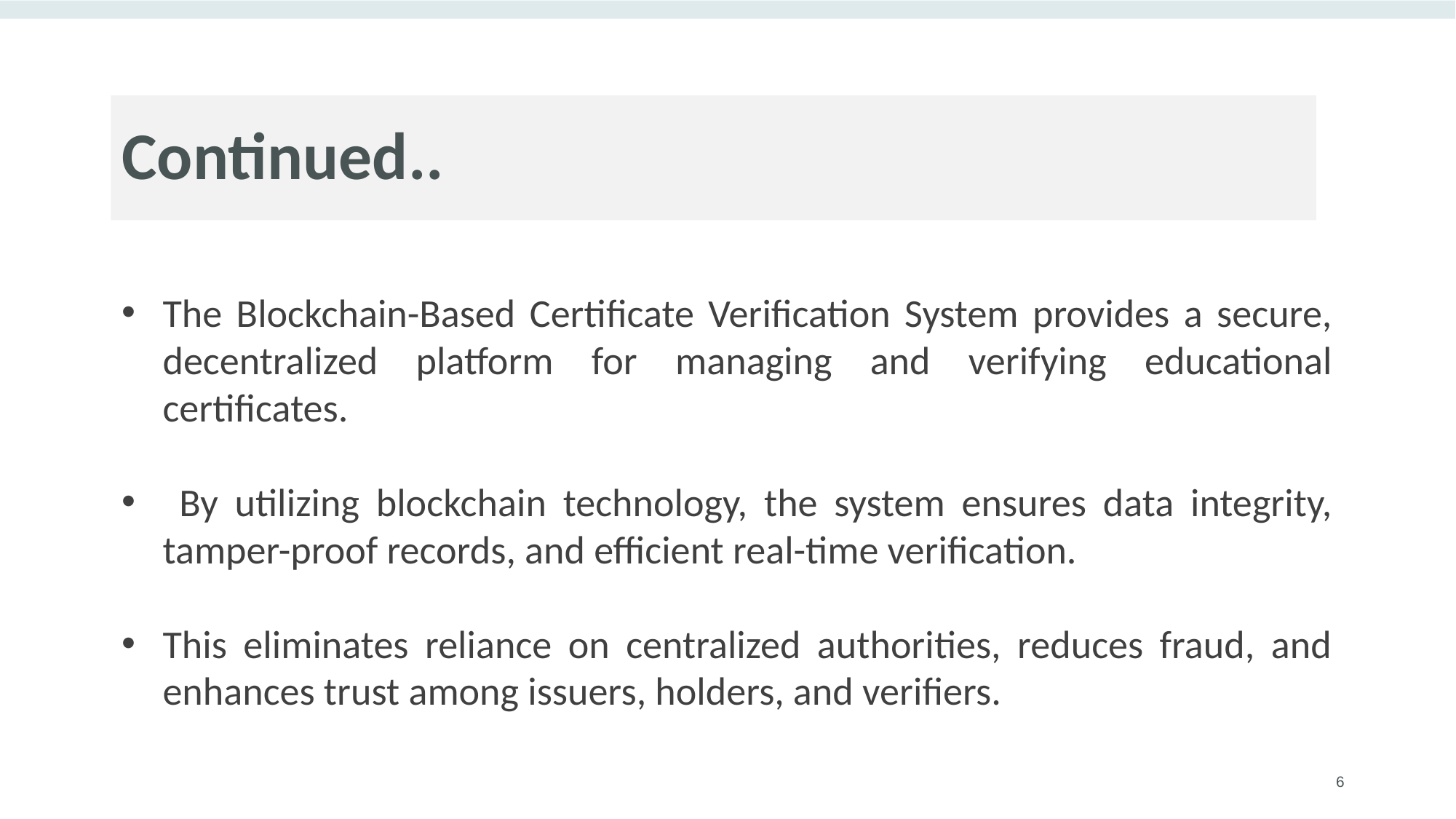

Continued..
The Blockchain-Based Certificate Verification System provides a secure, decentralized platform for managing and verifying educational certificates.

 By utilizing blockchain technology, the system ensures data integrity, tamper-proof records, and efficient real-time verification.

This eliminates reliance on centralized authorities, reduces fraud, and enhances trust among issuers, holders, and verifiers.
6